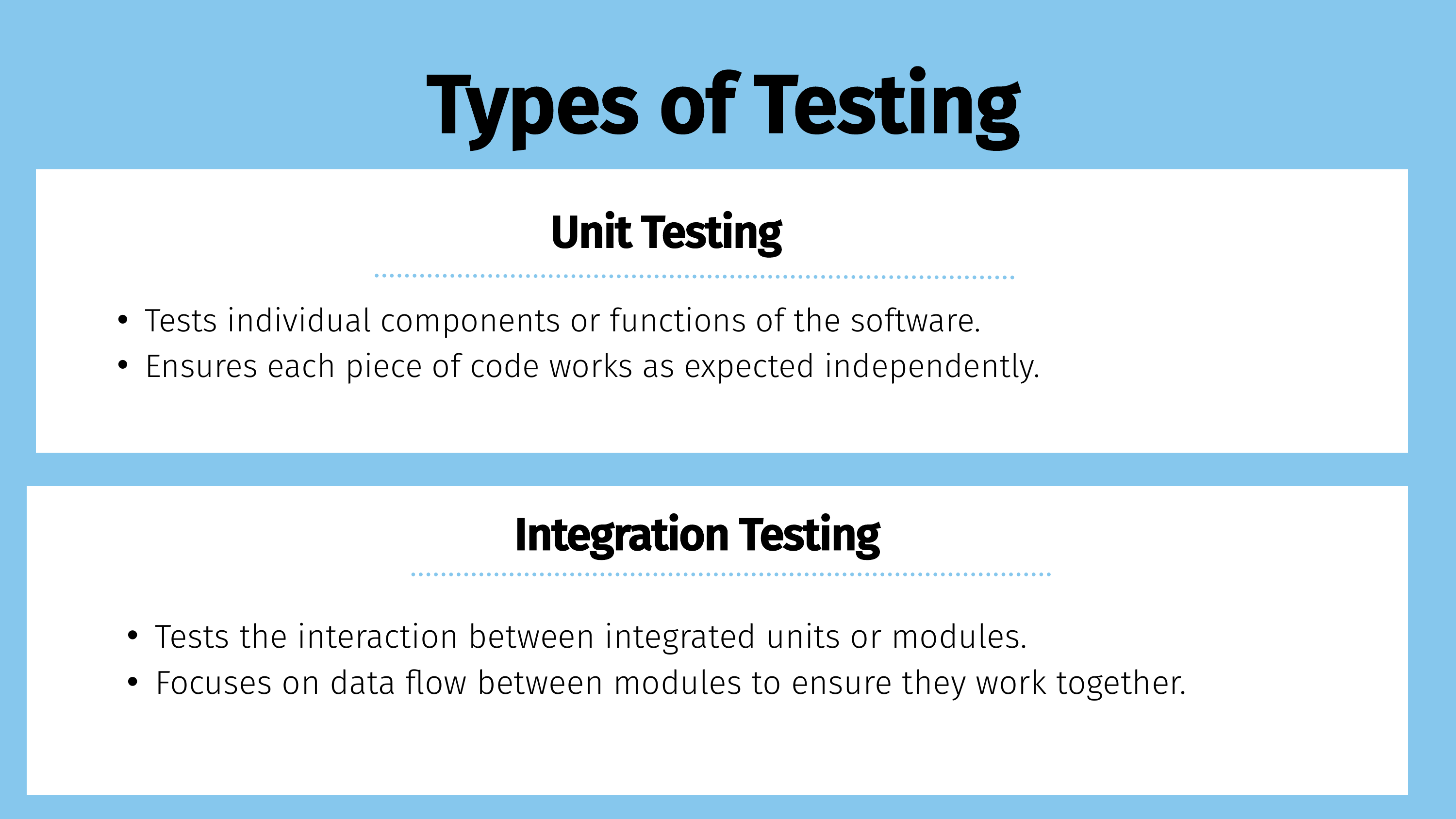

Types of Testing

Unit Testing

Tests individual components or functions of the software.
Ensures each piece of code works as expected independently.

Integration Testing

Tests the interaction between integrated units or modules.
Focuses on data flow between modules to ensure they work together.